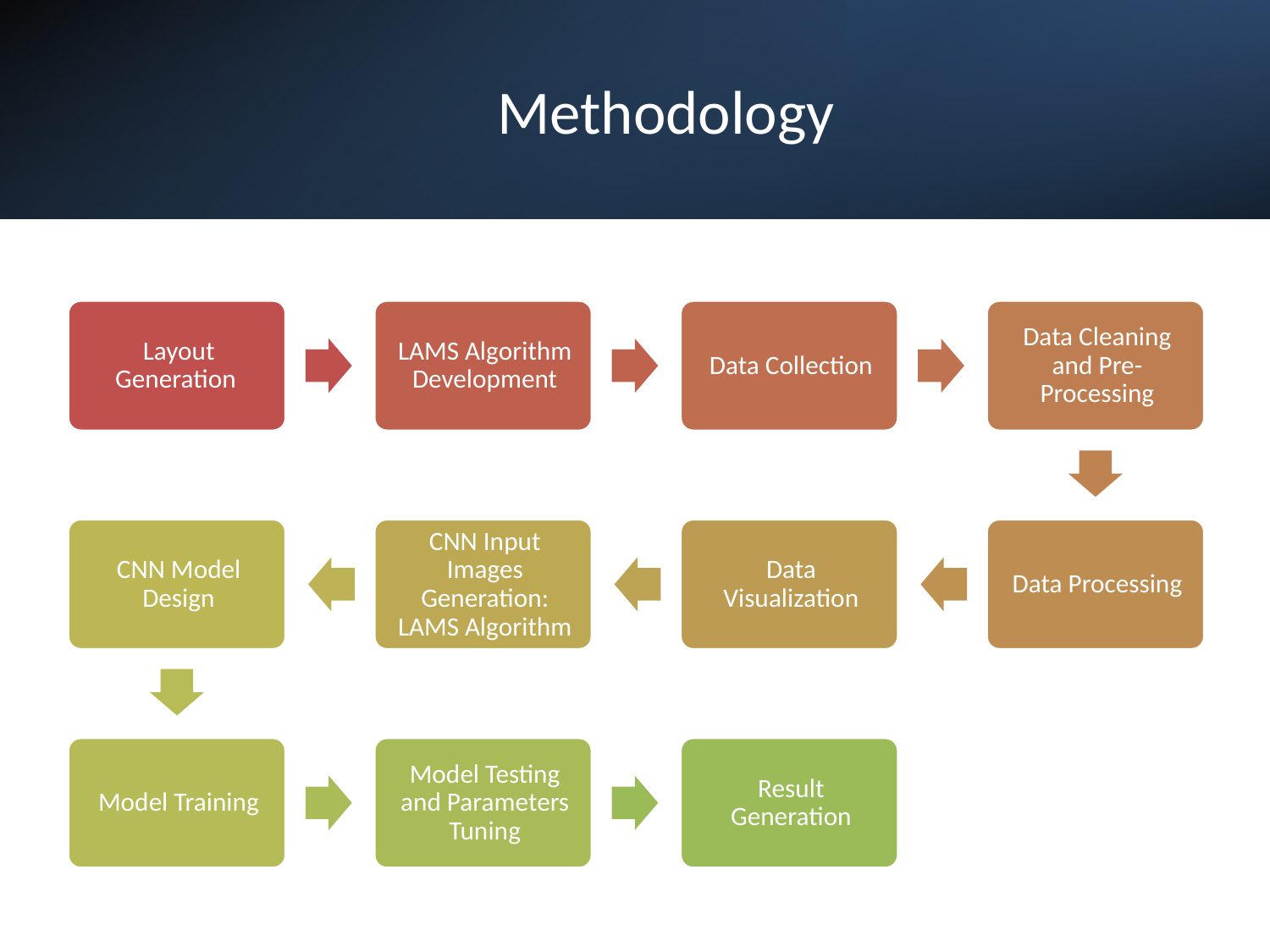

# Methodology
Layout Generation

LAMS Algorithm Development

Data Collection

Data Cleaning and Pre-Processing

Data Processing

Data Visualization

CNN Input Images Generation: LAMS Algorithm

CNN Model Design

Model Training

Model Testing and Parameters Tuning

Result Generation